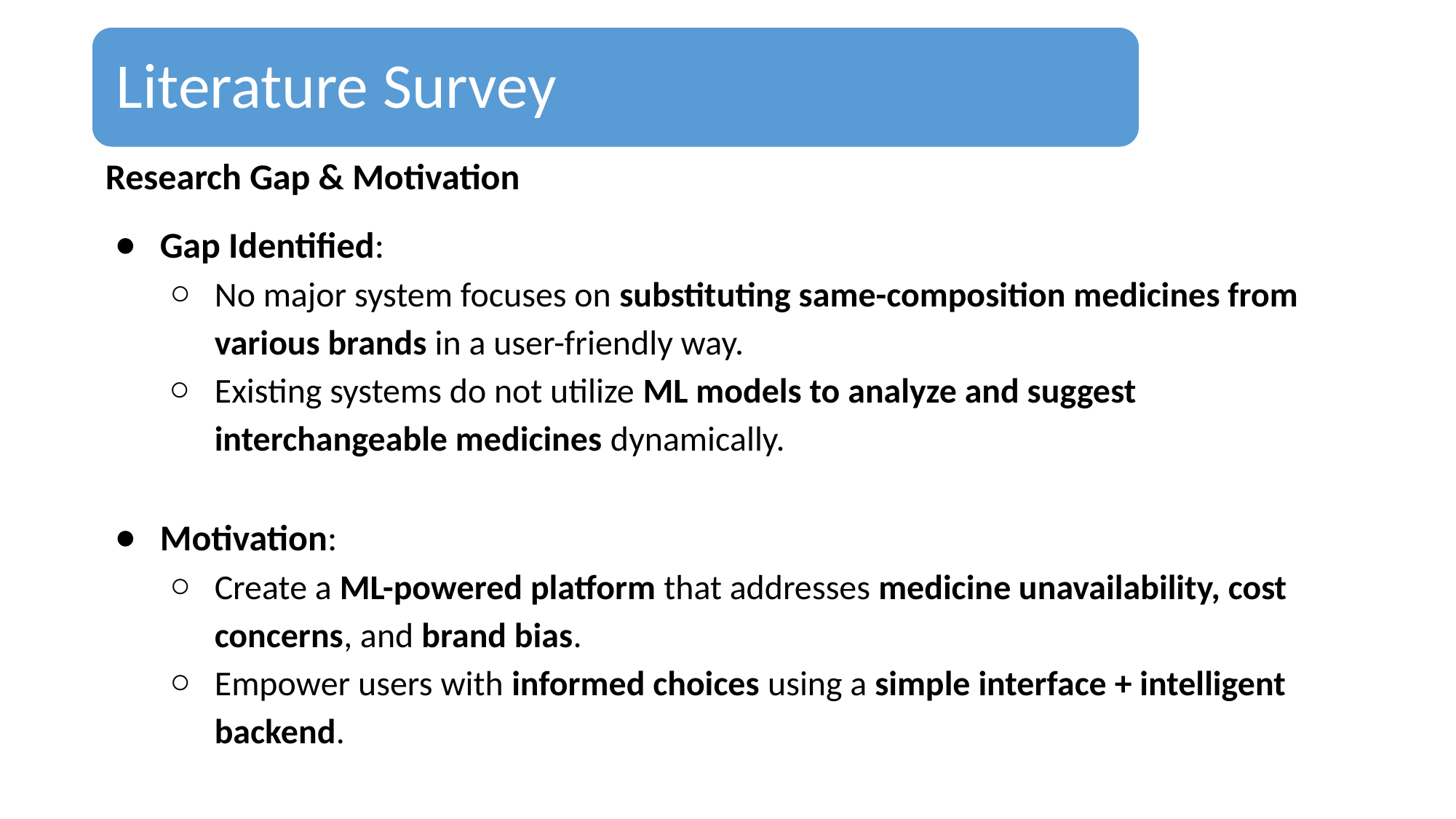

Literature Survey
Research Gap & Motivation
Gap Identified:
No major system focuses on substituting same-composition medicines from various brands in a user-friendly way.
Existing systems do not utilize ML models to analyze and suggest interchangeable medicines dynamically.
Motivation:
Create a ML-powered platform that addresses medicine unavailability, cost concerns, and brand bias.
Empower users with informed choices using a simple interface + intelligent backend.